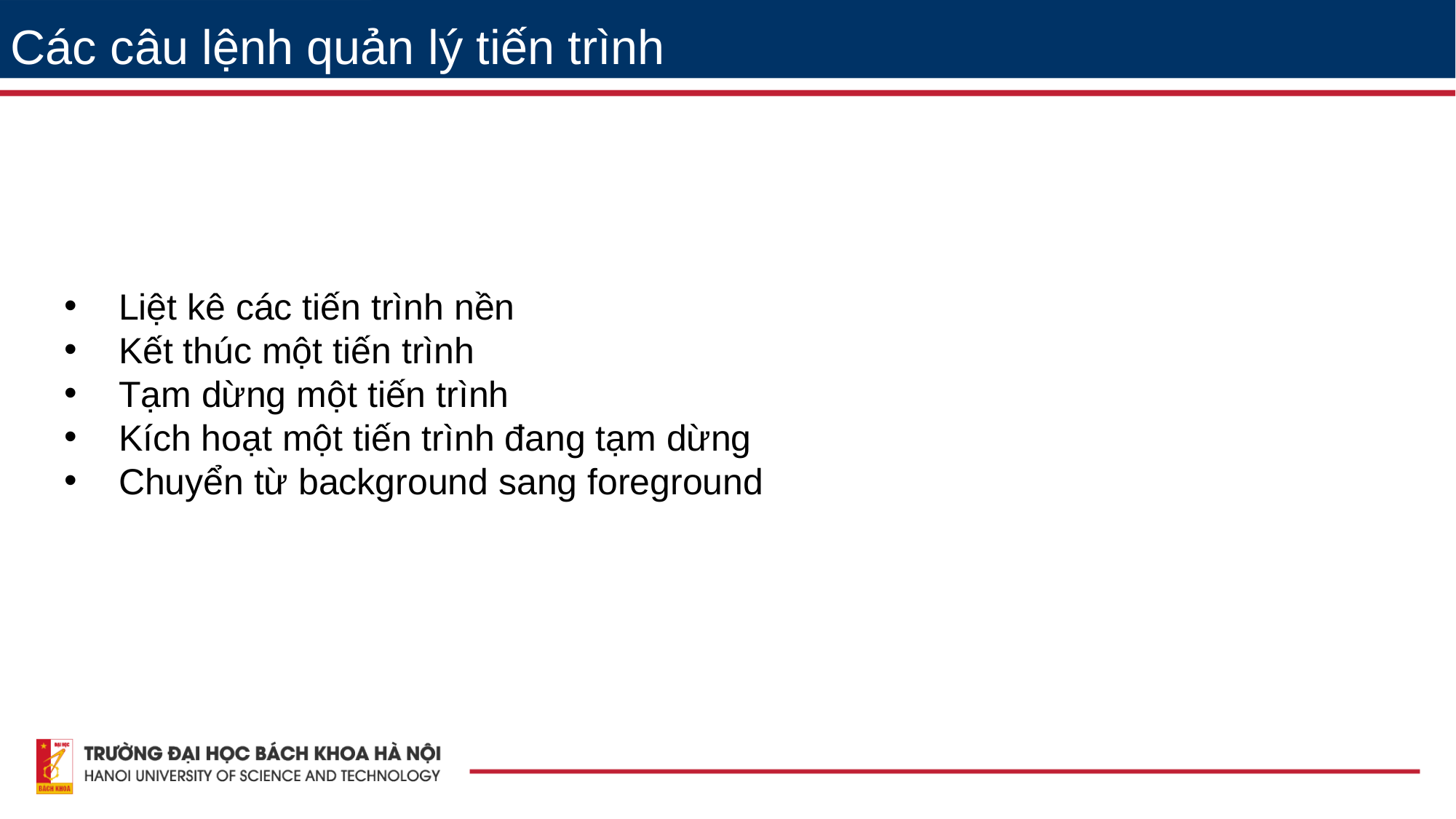

Các câu lệnh quản lý tiến trình

Liệt kê các tiến trình nền
Kết thúc một tiến trình
Tạm dừng một tiến trình
Kích hoạt một tiến trình đang tạm dừng
Chuyển từ background sang foreground